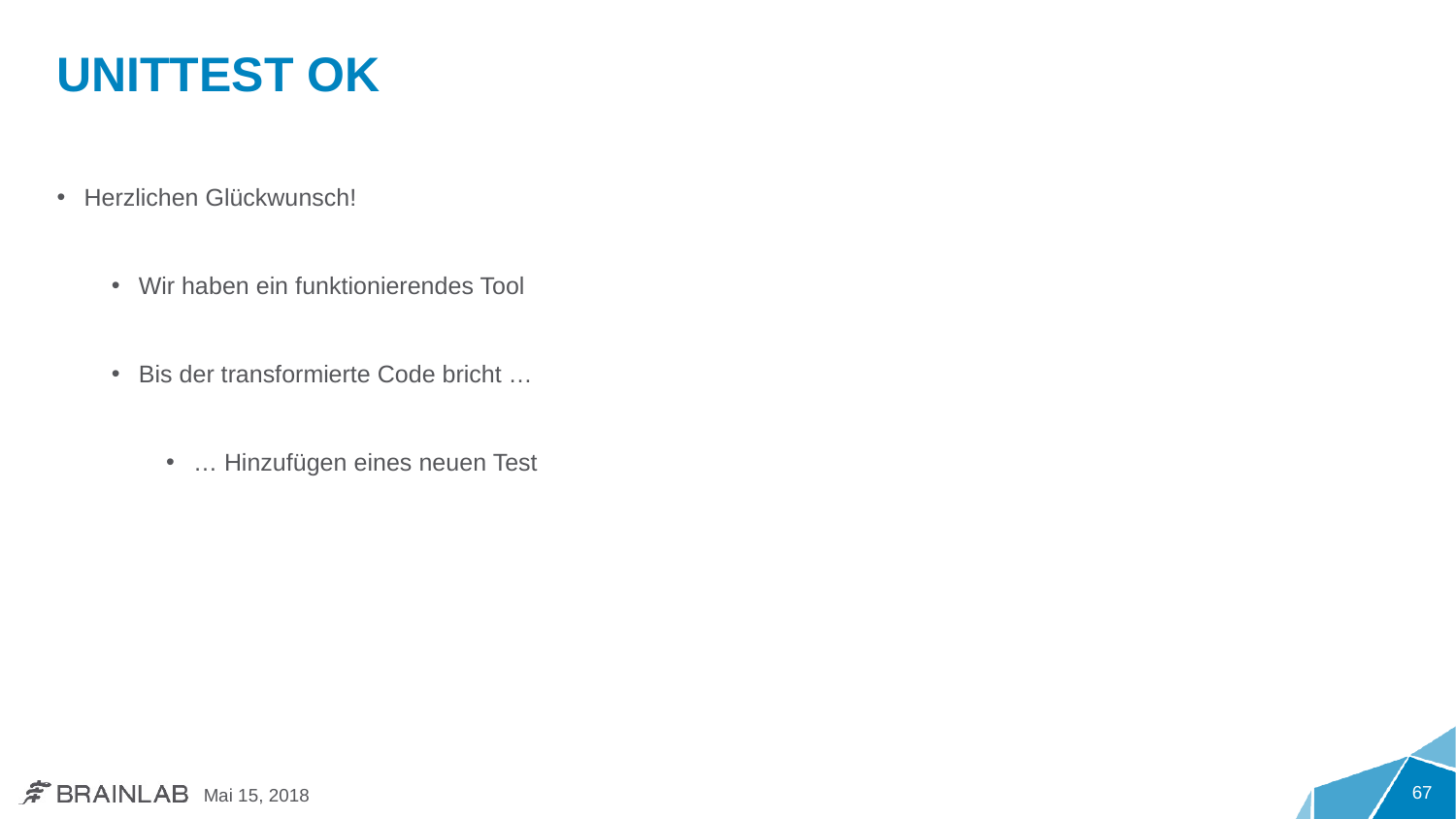

# Unittest OK
Herzlichen Glückwunsch!

Wir haben ein funktionierendes Tool

Bis der transformierte Code bricht …

… Hinzufügen eines neuen Test